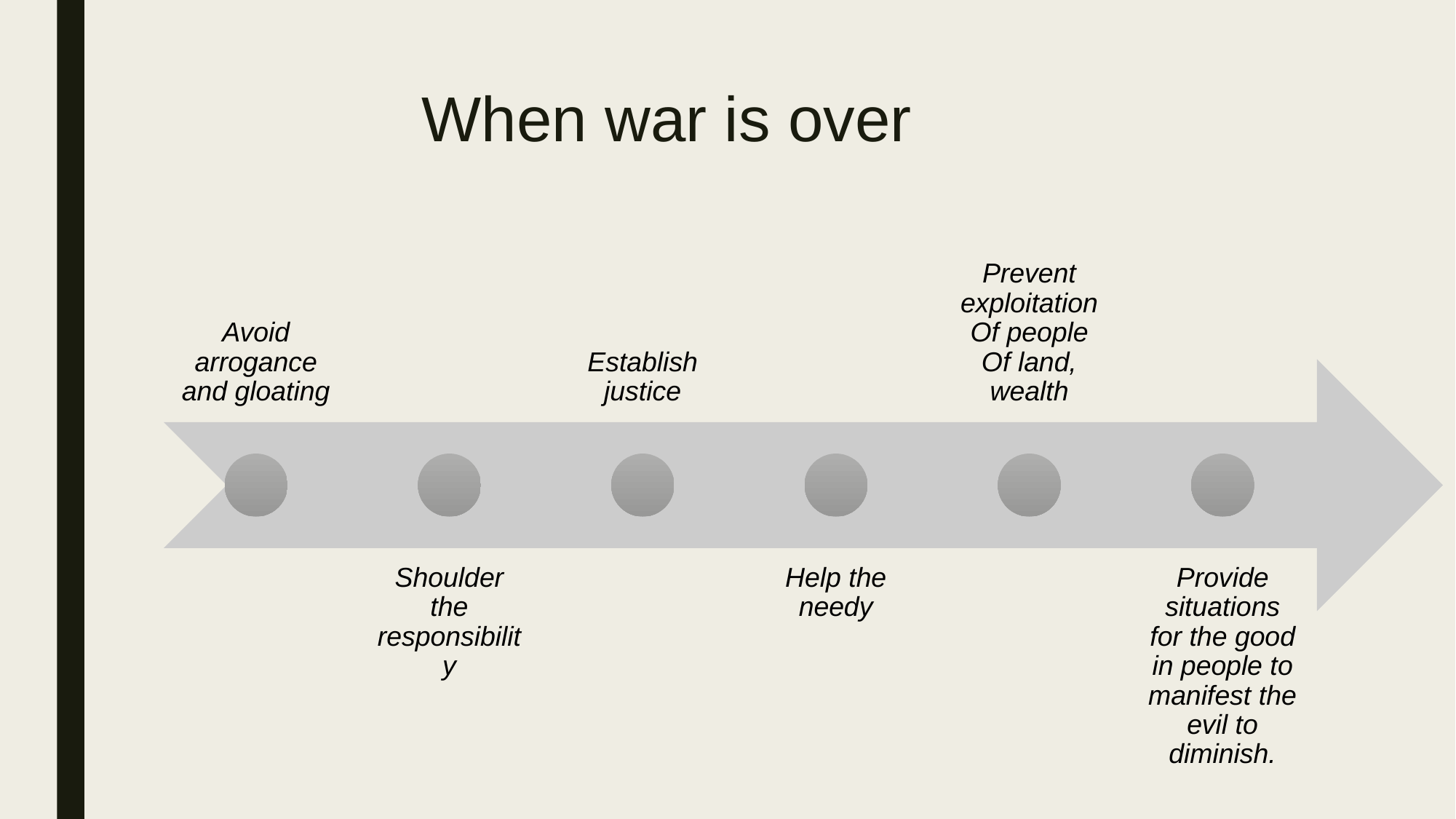

# When war is over
Avoid arrogance and gloating
Shoulder the responsibility
Establish justice
Help the needy
Prevent exploitation Of people Of land, wealth
Provide situations for the good in people to manifest the evil to diminish.